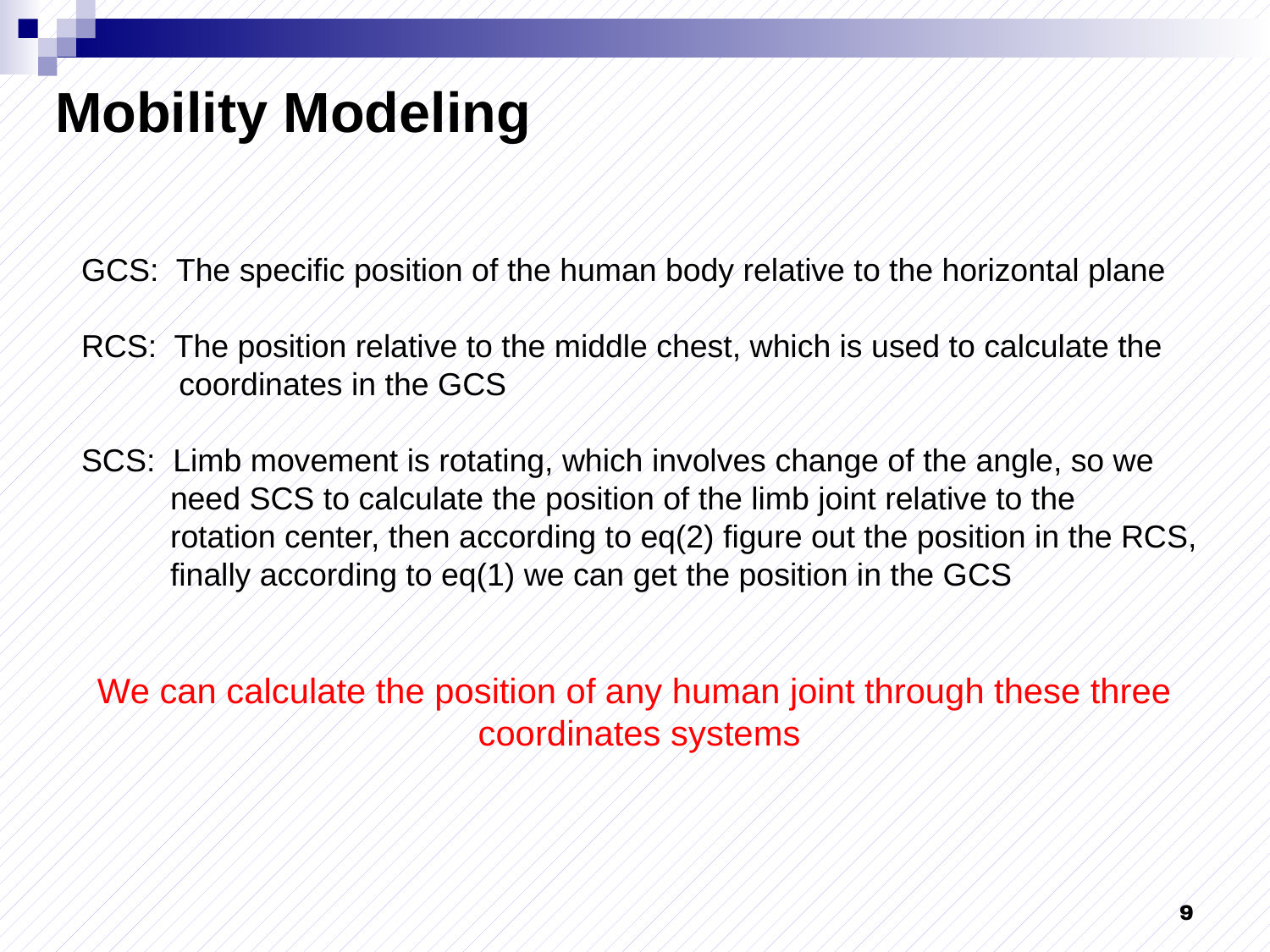

Mobility Modeling
GCS:  The specific position of the human body relative to the horizontal plane

RCS:  The position relative to the middle chest, which is used to calculate the
           coordinates in the GCS

SCS:  Limb movement is rotating, which involves change of the angle, so we
          need SCS to calculate the position of the limb joint relative to the
          rotation center, then according to eq(2) figure out the position in the RCS,
          finally according to eq(1) we can get the position in the GCS

We can calculate the position of any human joint through these three
coordinates systems
9